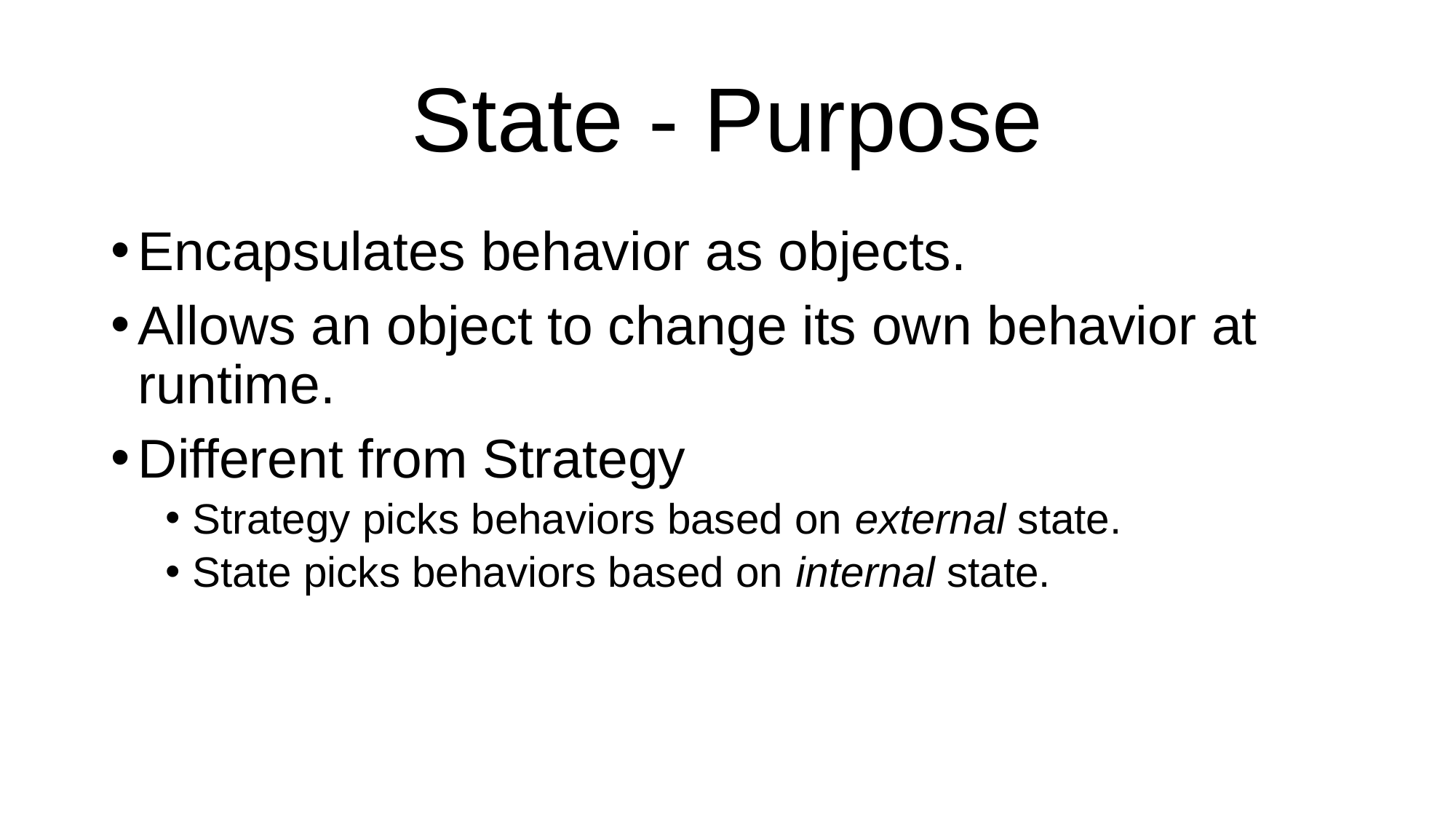

# State - Purpose
Encapsulates behavior as objects.
Allows an object to change its own behavior at runtime.
Different from Strategy
Strategy picks behaviors based on external state.
State picks behaviors based on internal state.